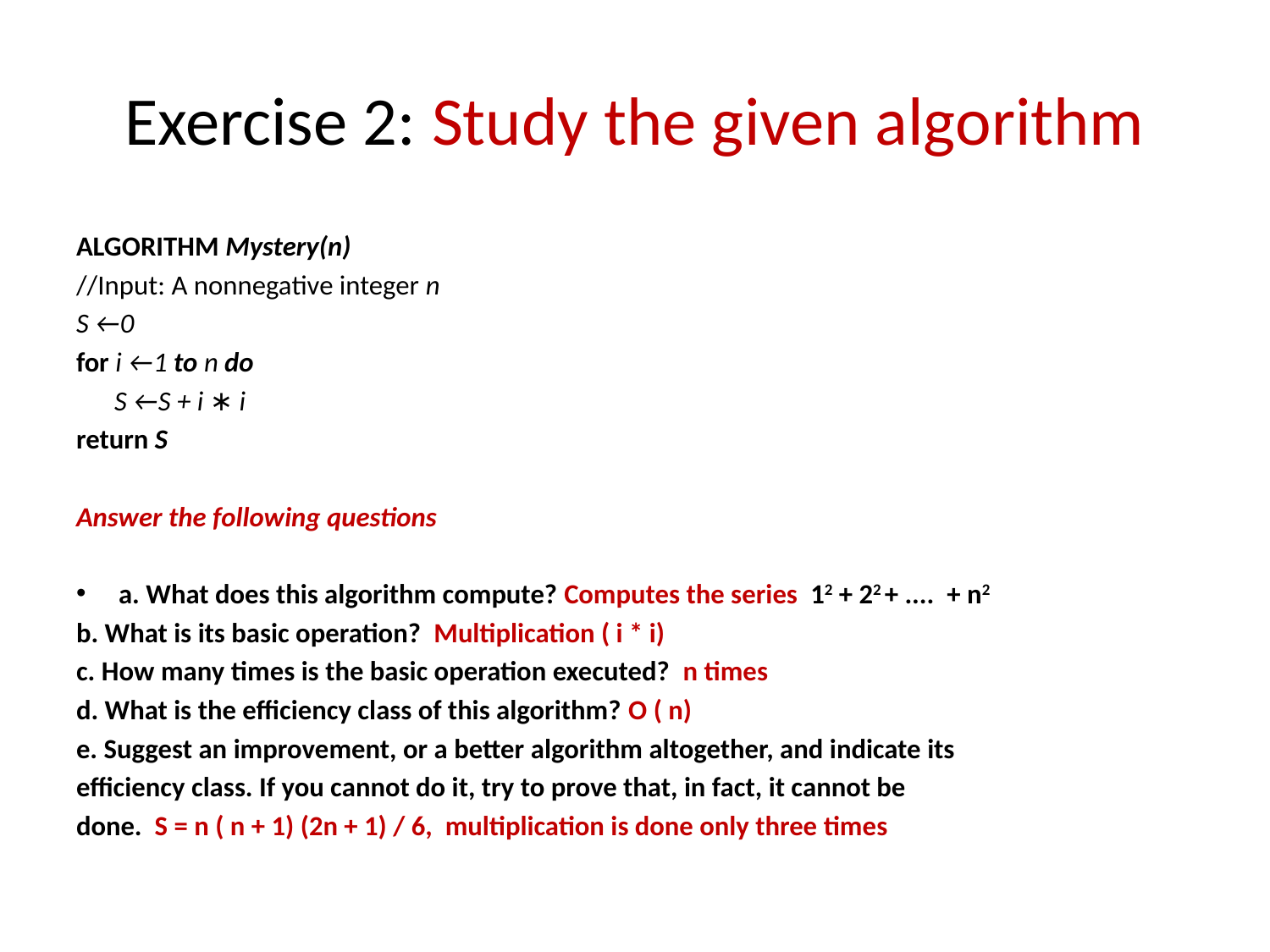

# Exercise 2: Study the given algorithm
ALGORITHM Mystery(n)
//Input: A nonnegative integer n
S ←0
for i ←1 to n do
      S ←S + i ∗ i
return S

Answer the following questions

a. What does this algorithm compute? Computes the series  12 + 22 + ....  + n2
b. What is its basic operation?  Multiplication ( i * i)
c. How many times is the basic operation executed?  n times
d. What is the efficiency class of this algorithm? O ( n)
e. Suggest an improvement, or a better algorithm altogether, and indicate its
efficiency class. If you cannot do it, try to prove that, in fact, it cannot be
done.  S = n ( n + 1) (2n + 1) / 6,  multiplication is done only three times